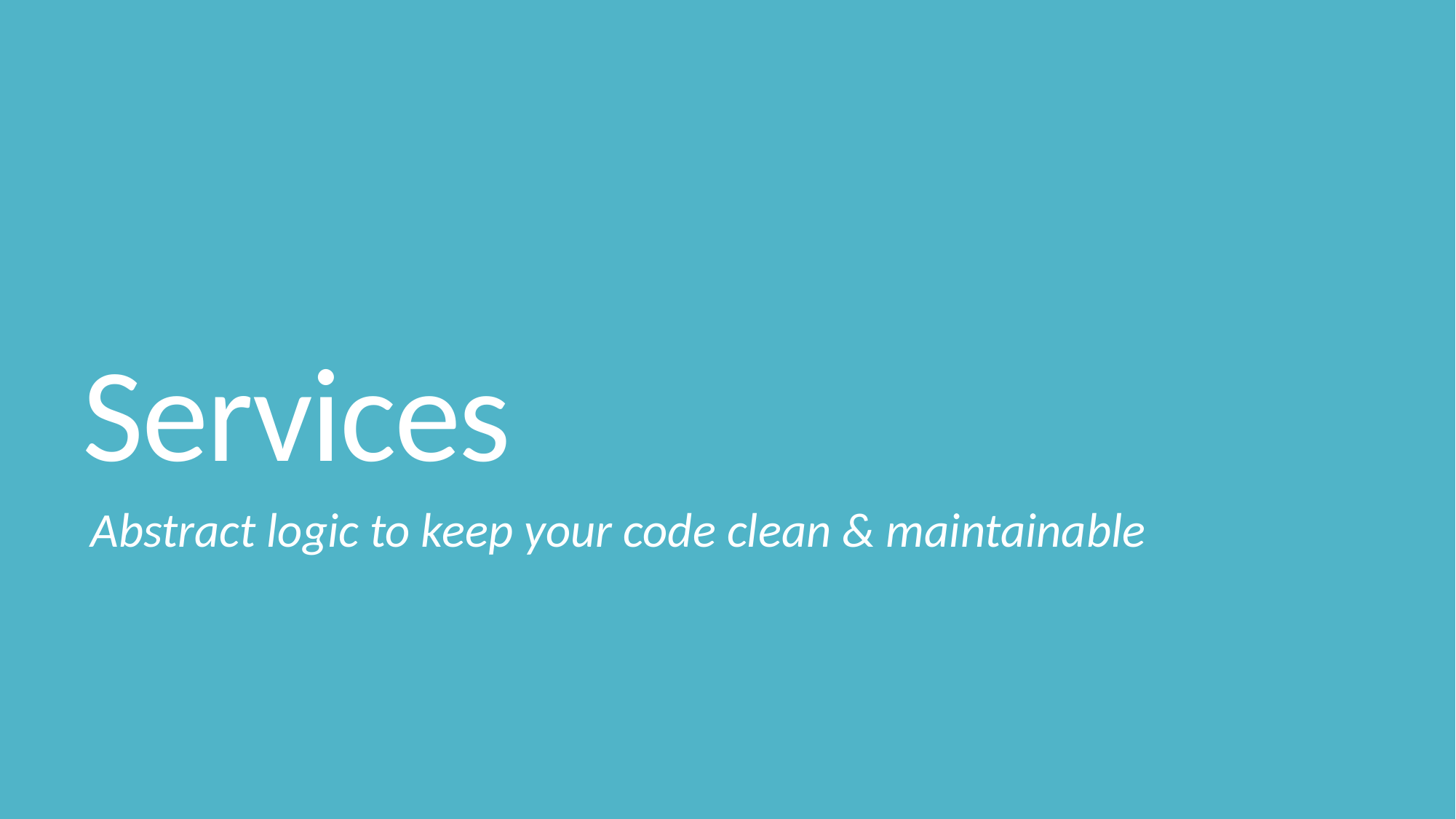

# Services
Abstract logic to keep your code clean & maintainable